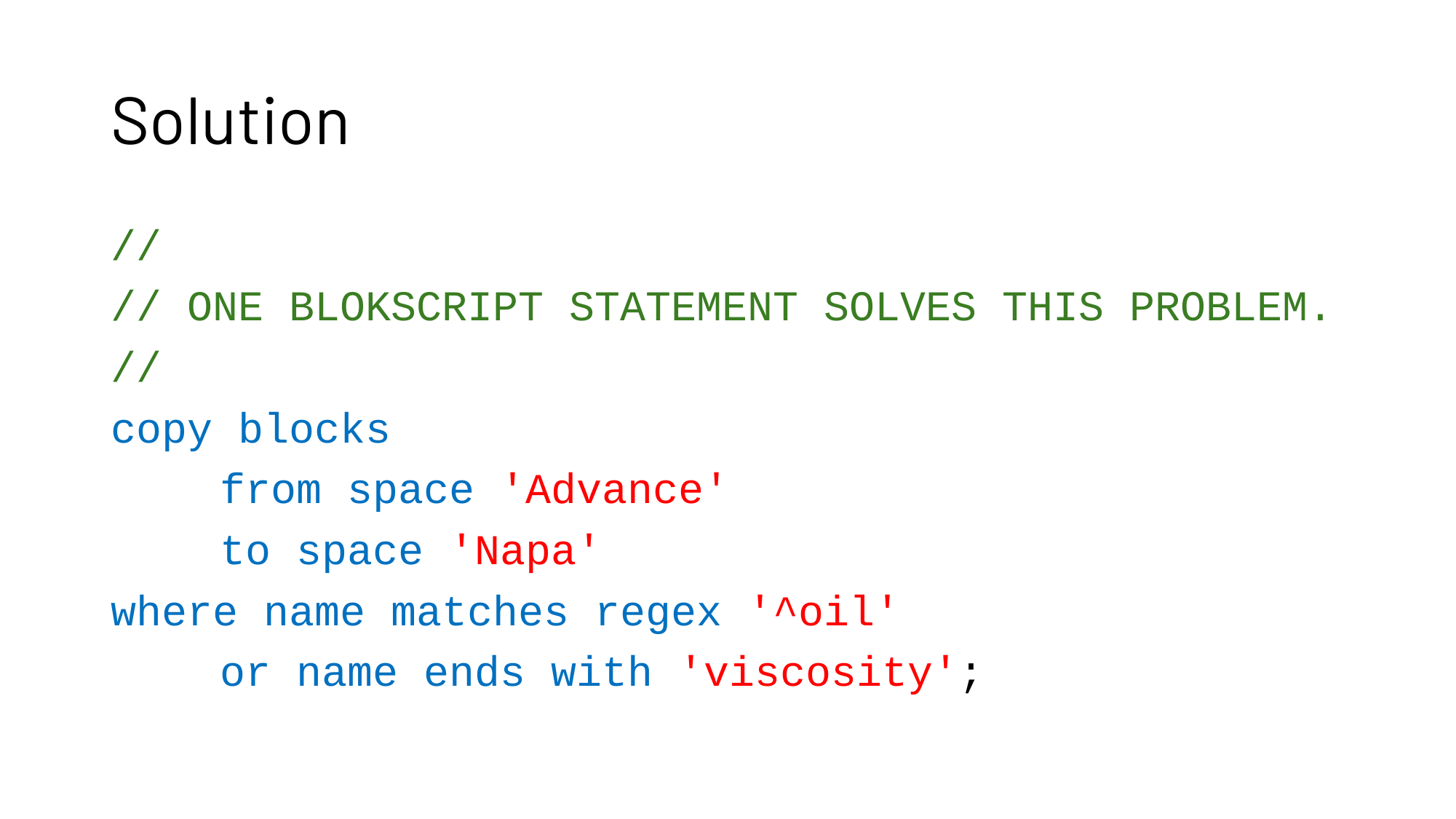

# Solution
//
// ONE BLOKSCRIPT STATEMENT SOLVES THIS PROBLEM.
//
copy blocks
	from space 'Advance'
	to space 'Napa'
where name matches regex '^oil'
	or name ends with 'viscosity';